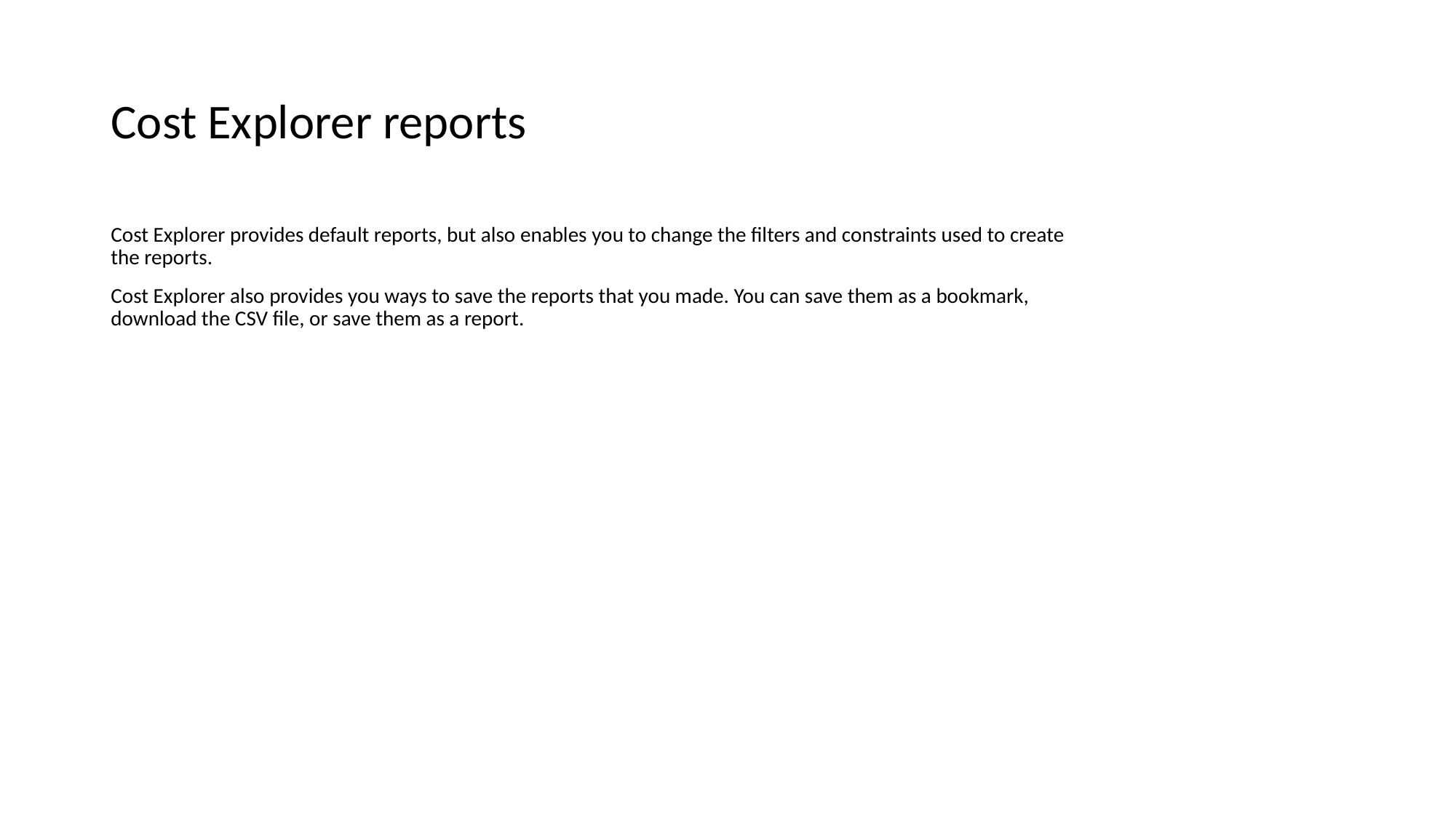

# Cost Explorer reports
Cost Explorer provides default reports, but also enables you to change the filters and constraints used to create the reports.
Cost Explorer also provides you ways to save the reports that you made. You can save them as a bookmark, download the CSV file, or save them as a report.